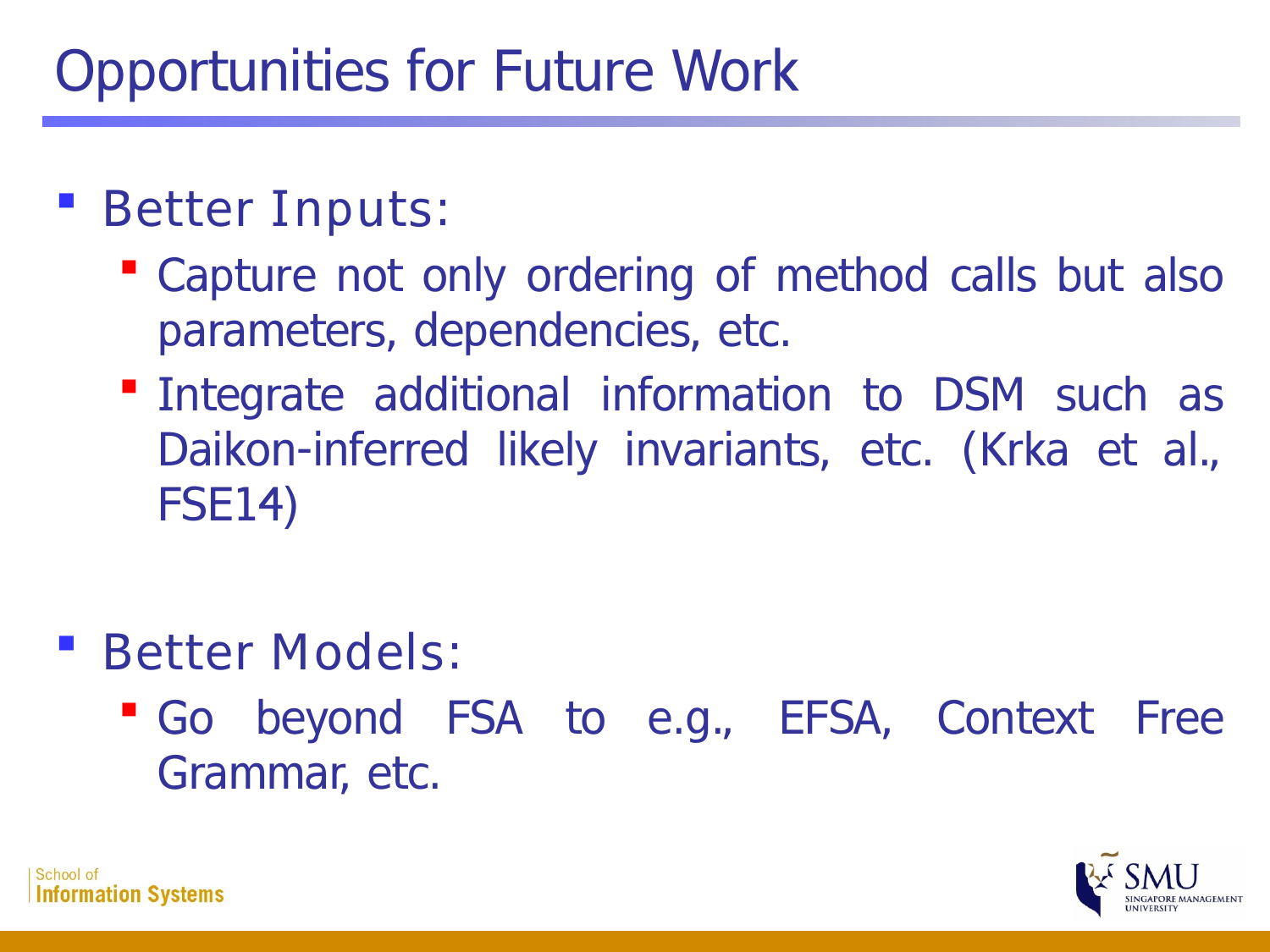

# Opportunities for Future Work
Better Inputs:
Capture not only ordering of method calls but also parameters, dependencies, etc.
Integrate additional information to DSM such as Daikon-inferred likely invariants, etc. (Krka et al., FSE14)

Better Models:
Go beyond FSA to e.g., EFSA, Context Free Grammar, etc.